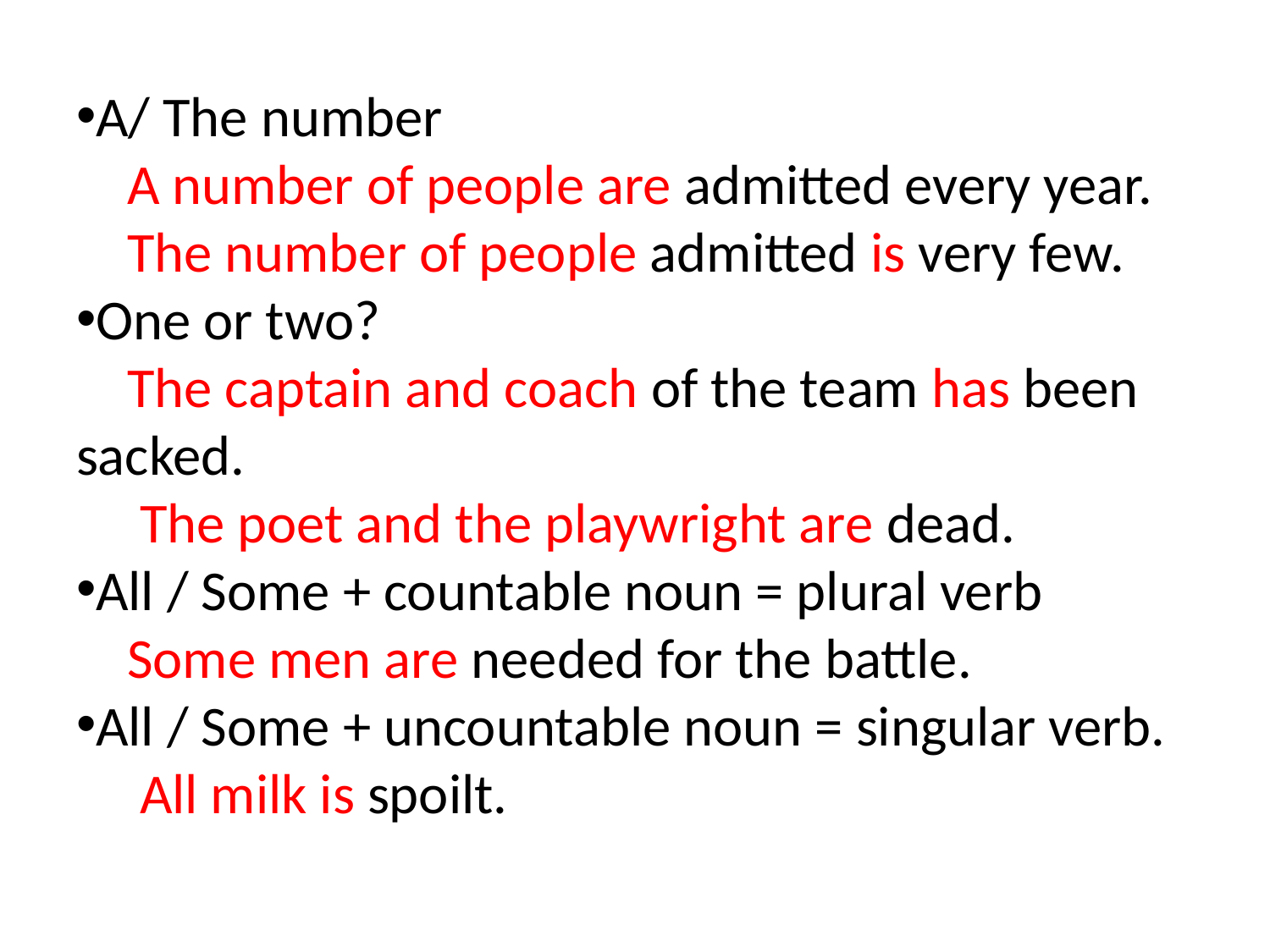

#
A/ The number
    A number of people are admitted every year.
    The number of people admitted is very few.
One or two?
    The captain and coach of the team has been sacked.
     The poet and the playwright are dead.
All / Some + countable noun = plural verb
    Some men are needed for the battle.
All / Some + uncountable noun = singular verb.
     All milk is spoilt.